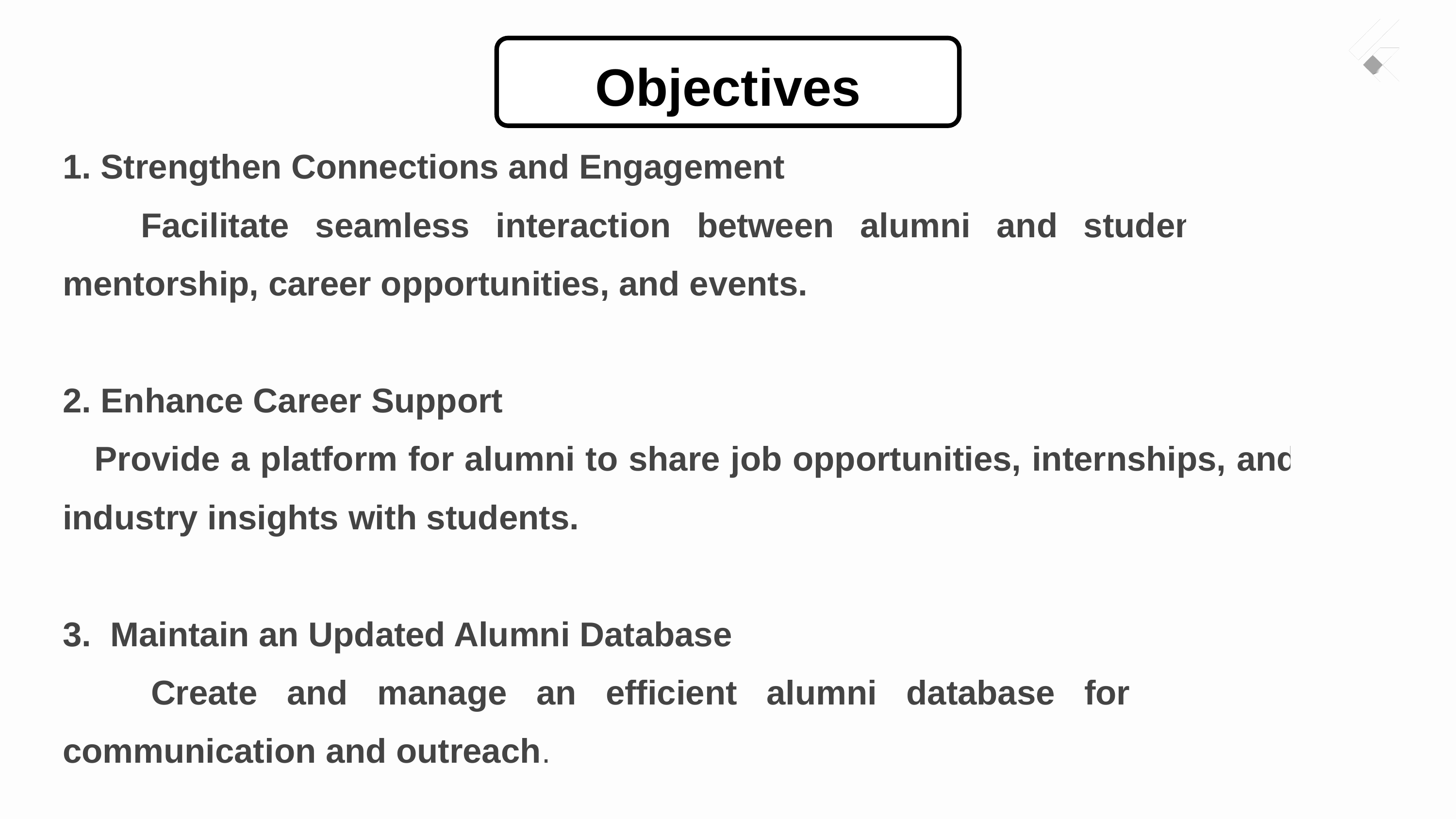

Objectives

1. Strengthen Connections and Engagement
   Facilitate seamless interaction between alumni and students for mentorship, career opportunities, and events.

2. Enhance Career Support
   Provide a platform for alumni to share job opportunities, internships, and industry insights with students.

3.  Maintain an Updated Alumni Database
   Create and manage an efficient alumni database for effective communication and outreach.